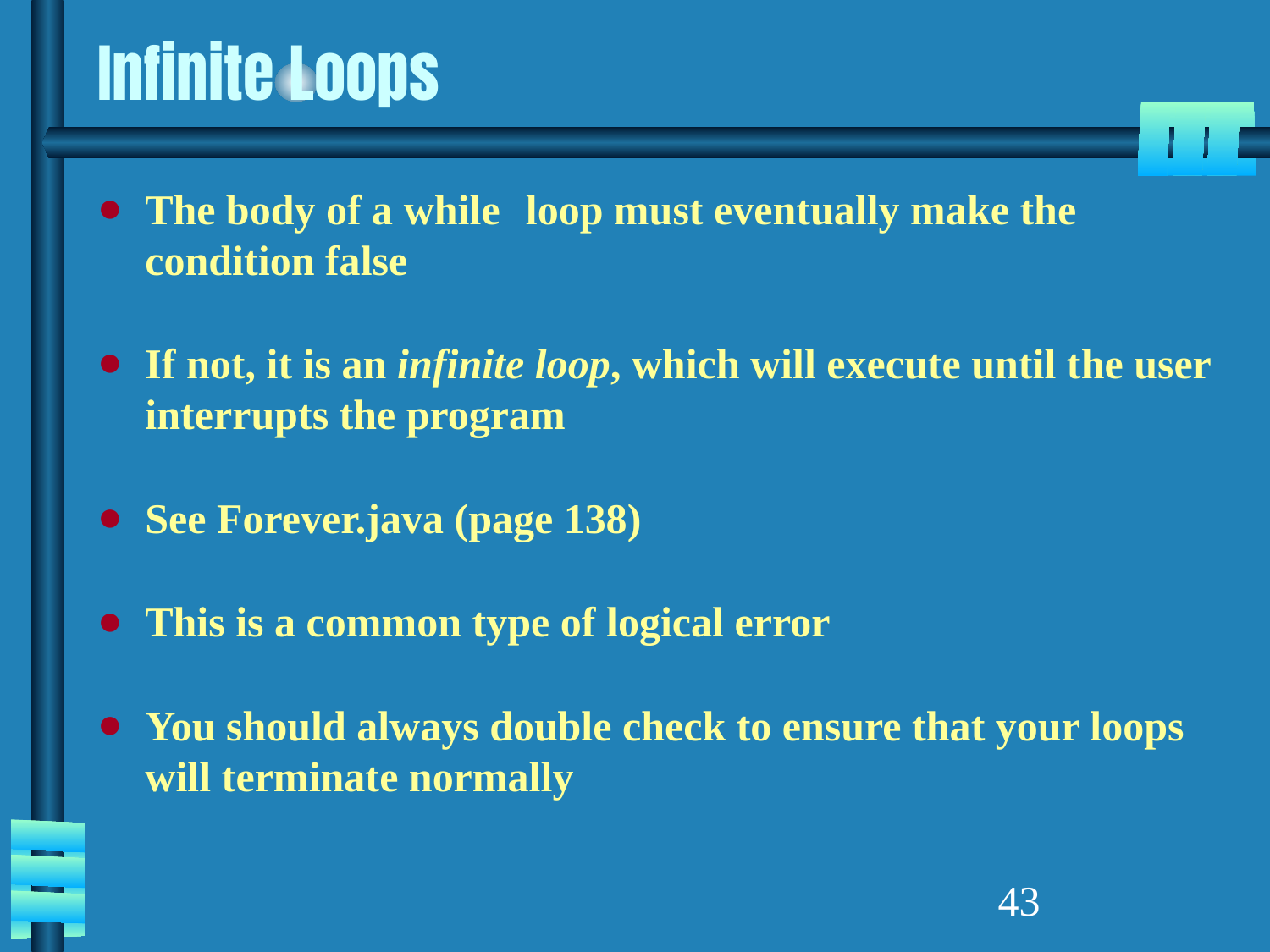

# Infinite Loops
The body of a while loop must eventually make the condition false

If not, it is an infinite loop, which will execute until the user interrupts the program

See Forever.java (page 138)

This is a common type of logical error

You should always double check to ensure that your loops will terminate normally
43